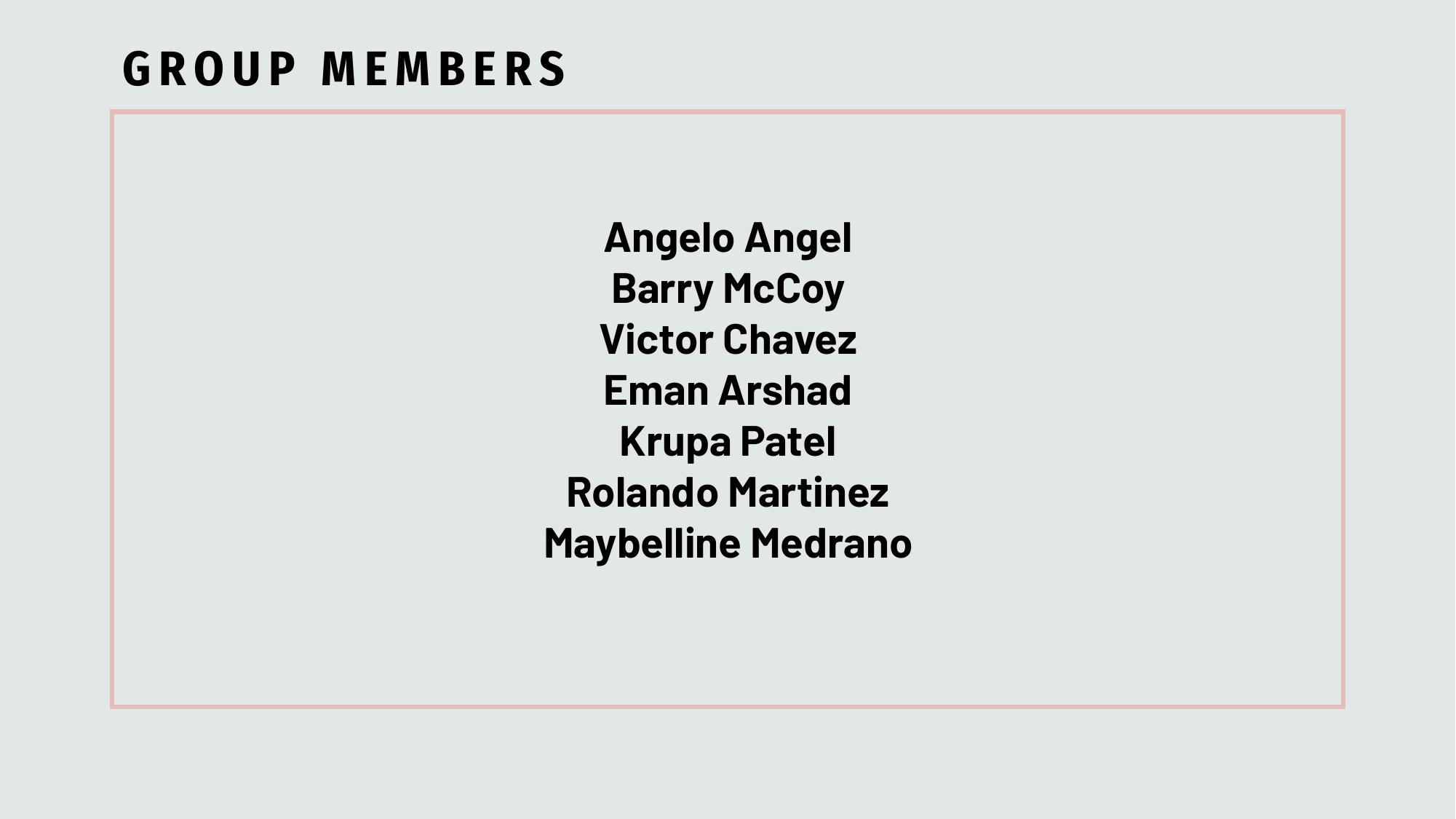

# Group members

Angelo Angel
Barry McCoy
Victor Chavez
Eman Arshad
Krupa Patel
Rolando Martinez
Maybelline Medrano